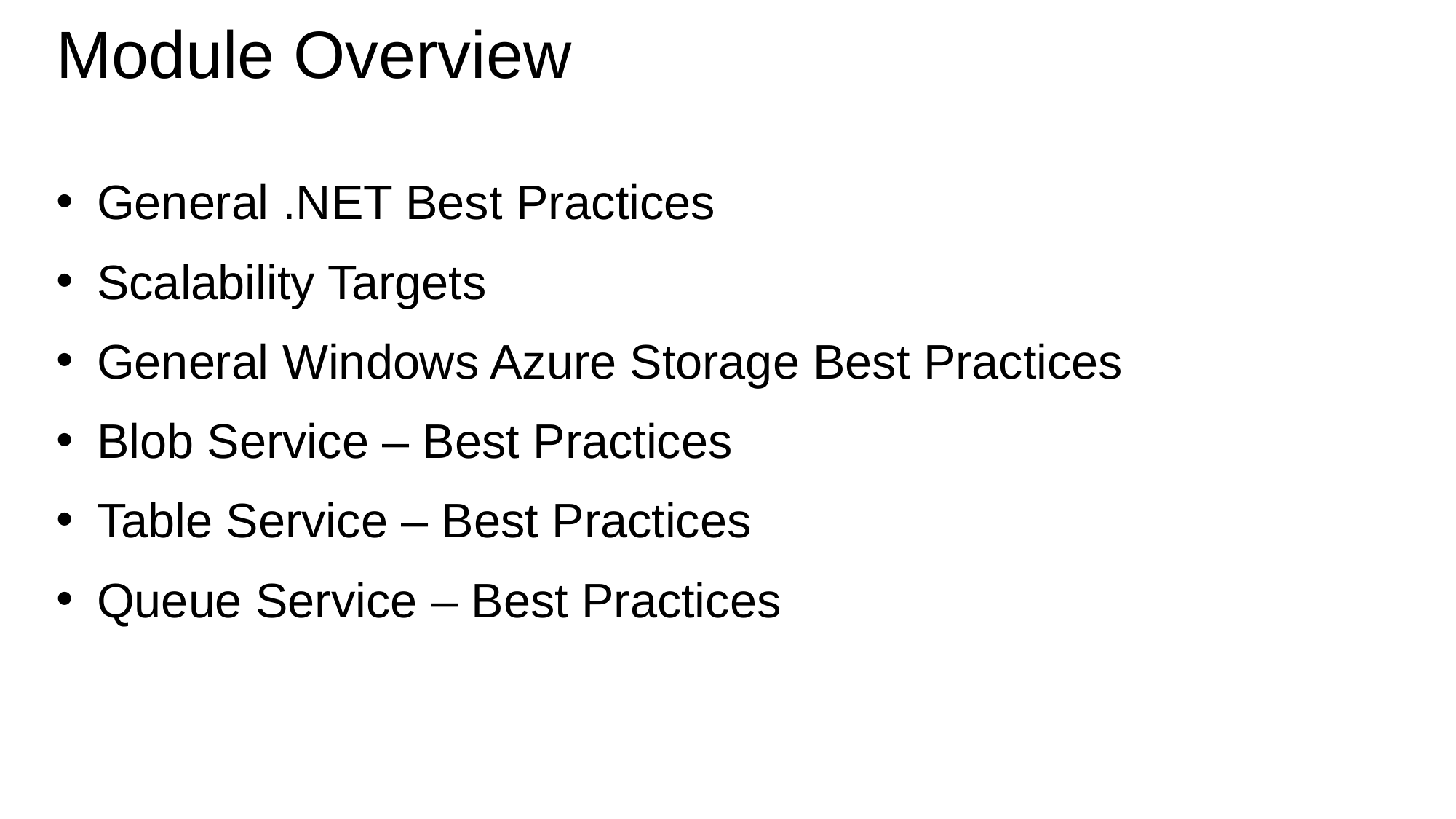

# Module Overview
General .NET Best Practices
Scalability Targets
General Windows Azure Storage Best Practices
Blob Service – Best Practices
Table Service – Best Practices
Queue Service – Best Practices